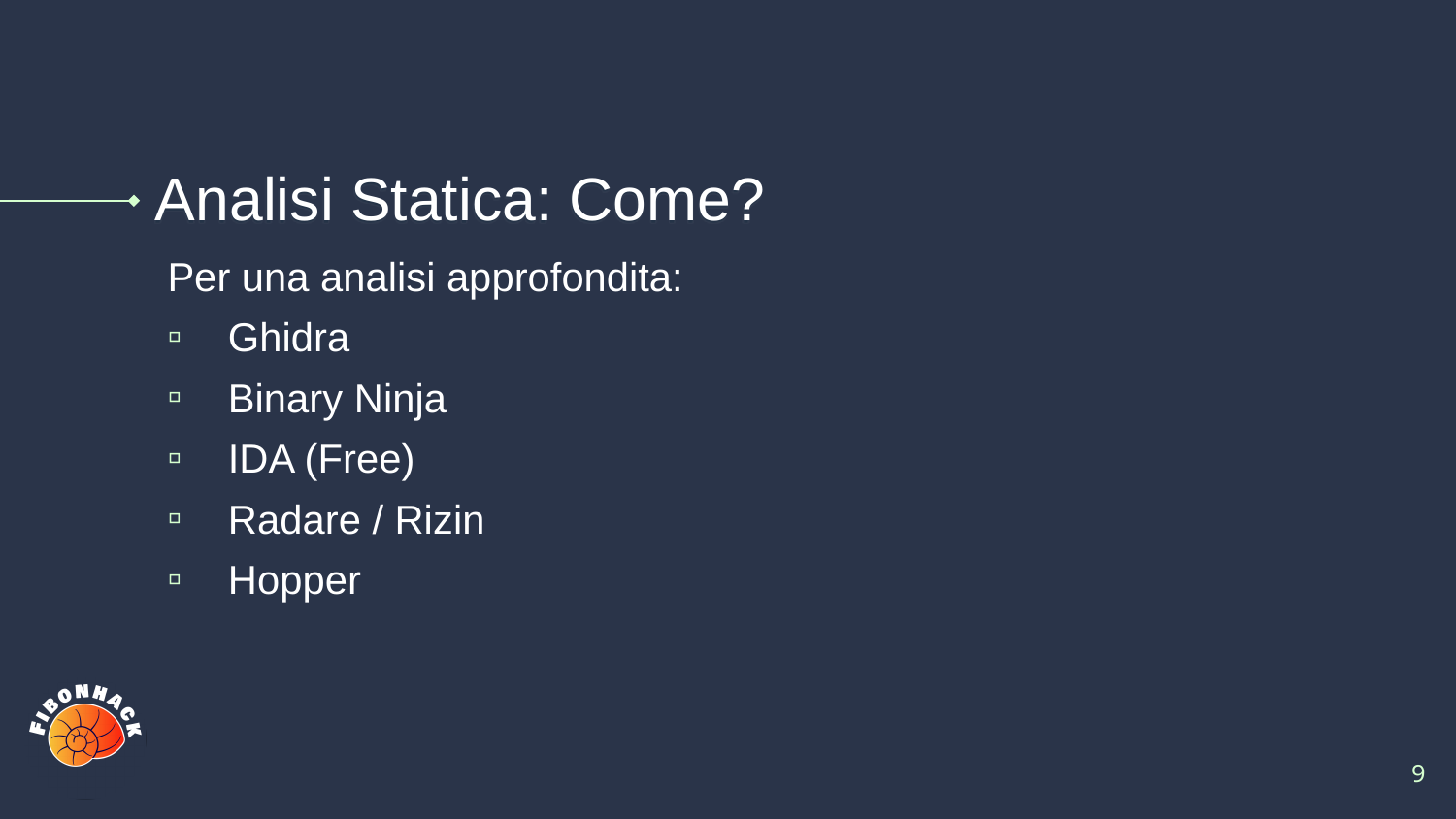

# Analisi Statica: Come?
Per una analisi approfondita:
Ghidra
Binary Ninja
IDA (Free)
Radare / Rizin
Hopper

9